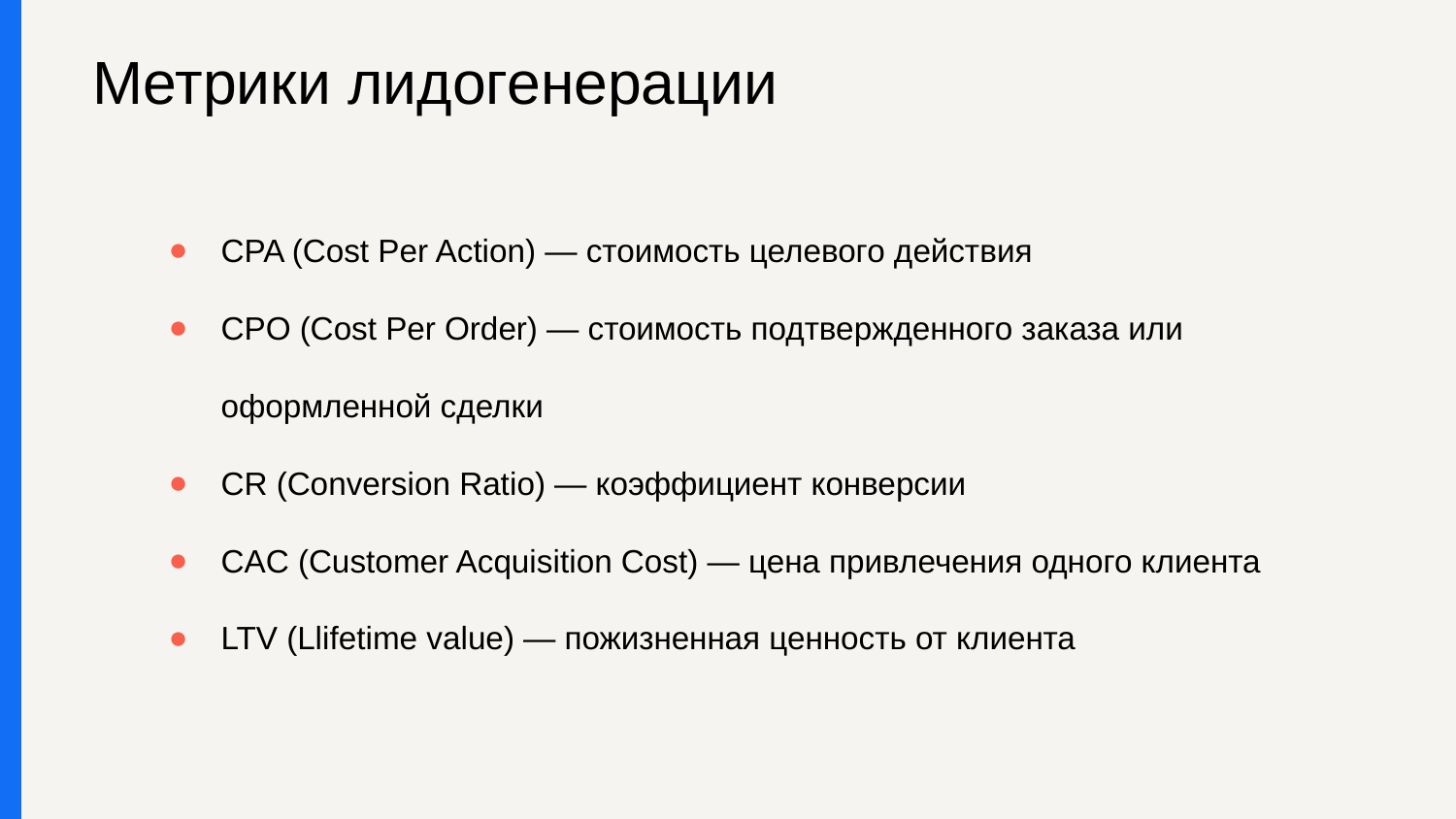

# Метрики лидогенерации
CPA (Cost Per Action) — стоимость целевого действия
CPO (Cost Per Order) — стоимость подтвержденного заказа или оформленной сделки
CR (Conversion Ratio) — коэффициент конверсии
CAC (Customer Acquisition Cost) — цена привлечения одного клиента
LTV (Llifetime value) — пожизненная ценность от клиента